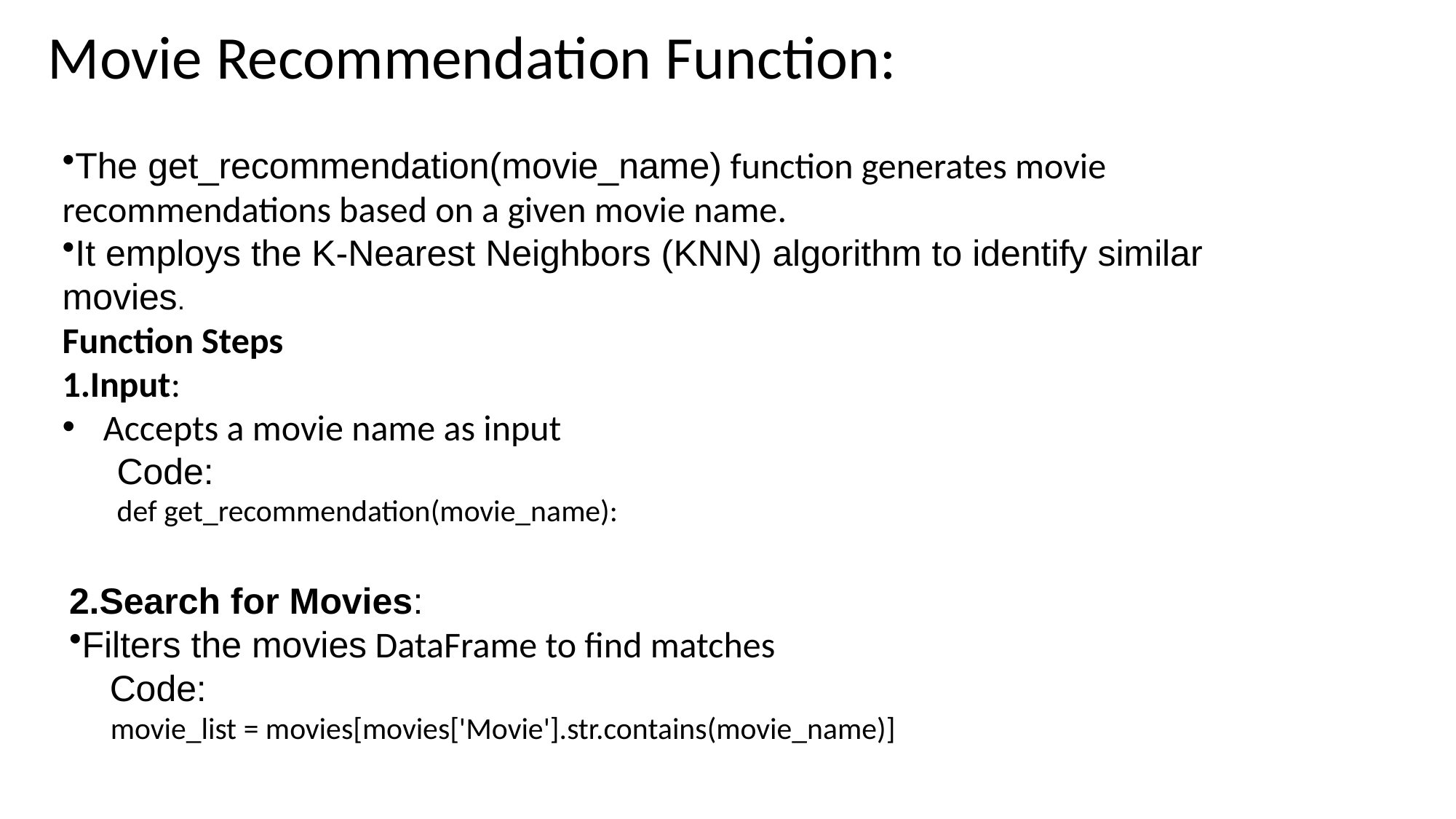

Movie Recommendation Function:

The get_recommendation(movie_name) function generates movie recommendations based on a given movie name.
It employs the K-Nearest Neighbors (KNN) algorithm to identify similar movies.
Function Steps
Input:
Accepts a movie name as input
Code:
def get_recommendation(movie_name):

2.Search for Movies:
Filters the movies DataFrame to find matches
    Code:
      movie_list = movies[movies['Movie'].str.contains(movie_name)]